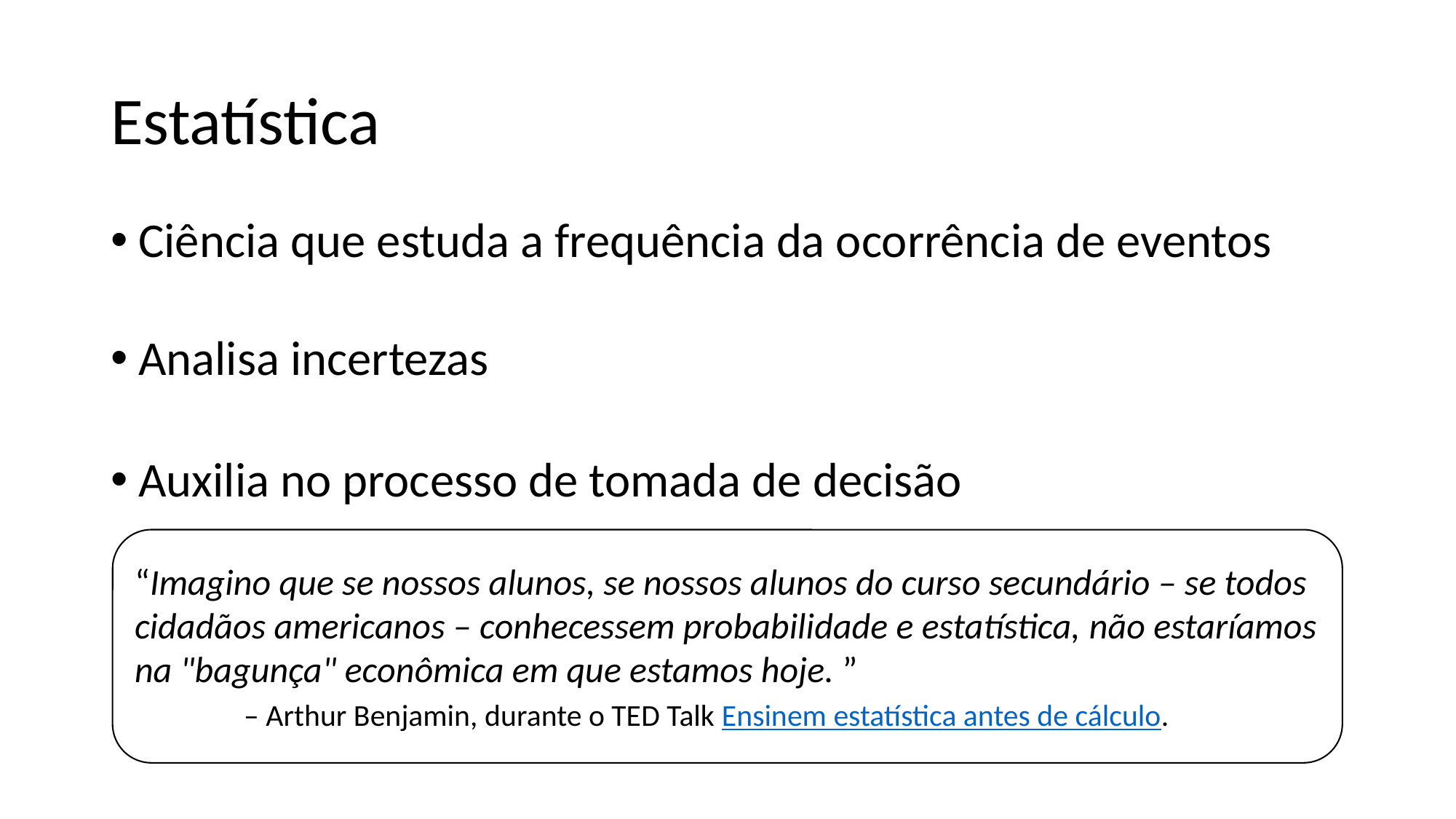

Estatística
 Ciência que estuda a frequência da ocorrência de eventos

 Analisa incertezas

 Auxilia no processo de tomada de decisão

“Imagino que se nossos alunos, se nossos alunos do curso secundário – se todos cidadãos americanos – conhecessem probabilidade e estatística, não estaríamos na "bagunça" econômica em que estamos hoje. ”
	– Arthur Benjamin, durante o TED Talk Ensinem estatística antes de cálculo.